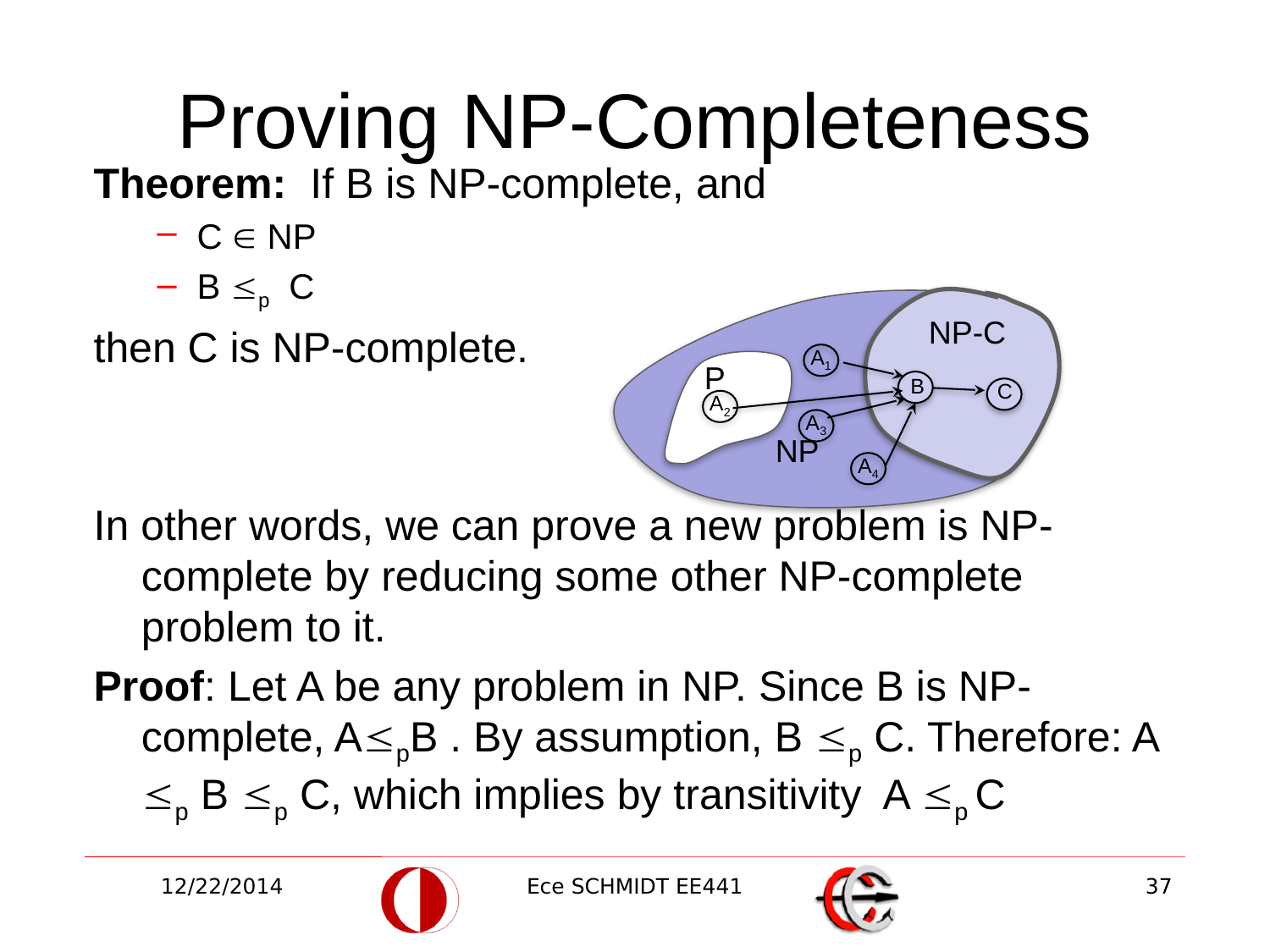

# Proving NP-Completeness
Theorem:  If B is NP-complete, and
C ∈ NP
B ≤p  C
then C is NP-complete.

In other words, we can prove a new problem is NP-complete by reducing some other NP-complete problem to it.
Proof: Let A be any problem in NP. Since B is NP-complete, A≤pB . By assumption, B ≤p C. Therefore: A ≤p B ≤p C, which implies by transitivity  A ≤p C

P
NP

NP-C
A1

B
C

A2

A3

A4

12/22/2014
Ece SCHMIDT EE441
37